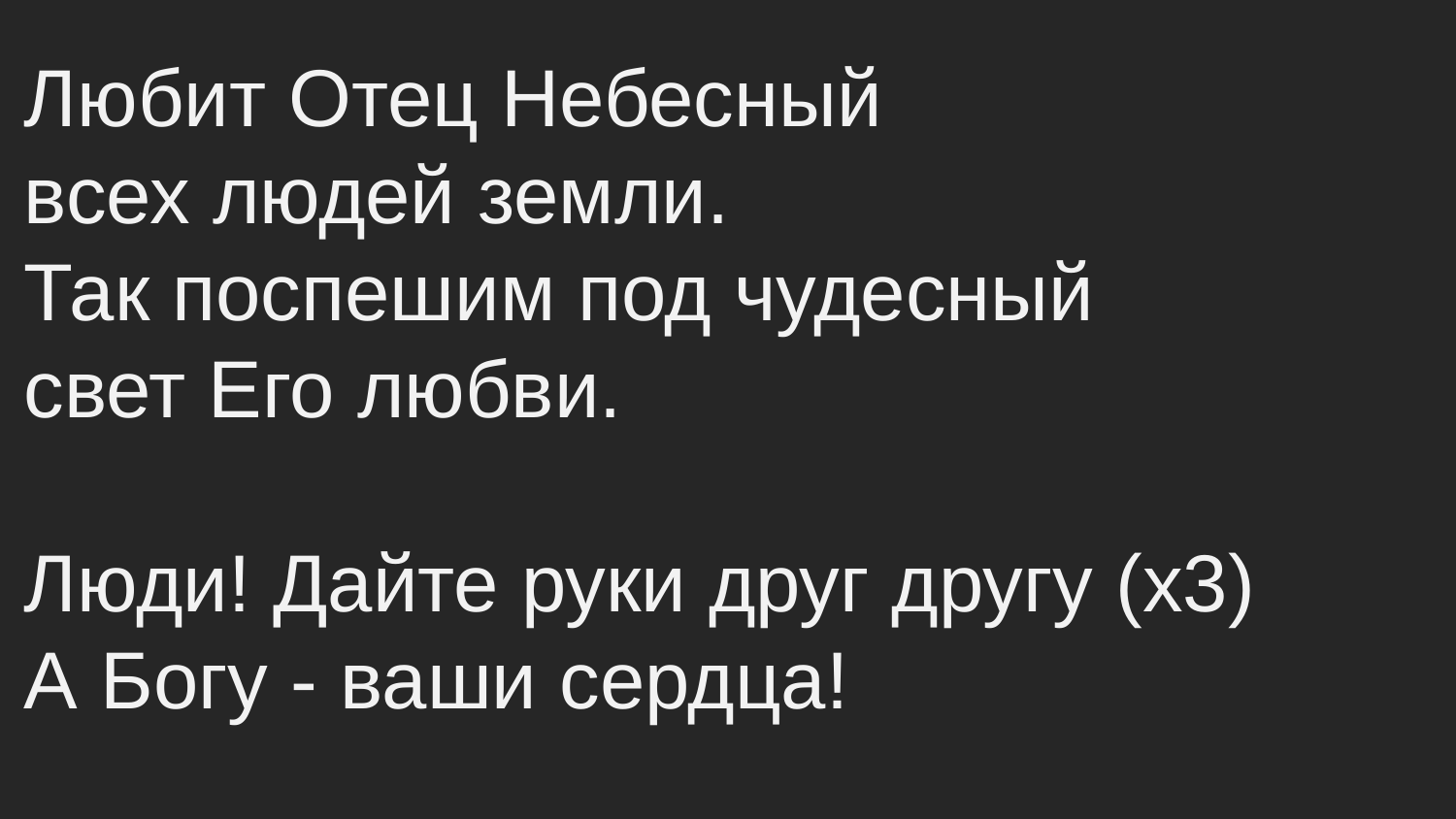

Любит Отец Небесный
всех людей земли.
Так поспешим под чудесный
свет Его любви.

Люди! Дайте руки друг другу (x3)
А Богу - ваши сердца!